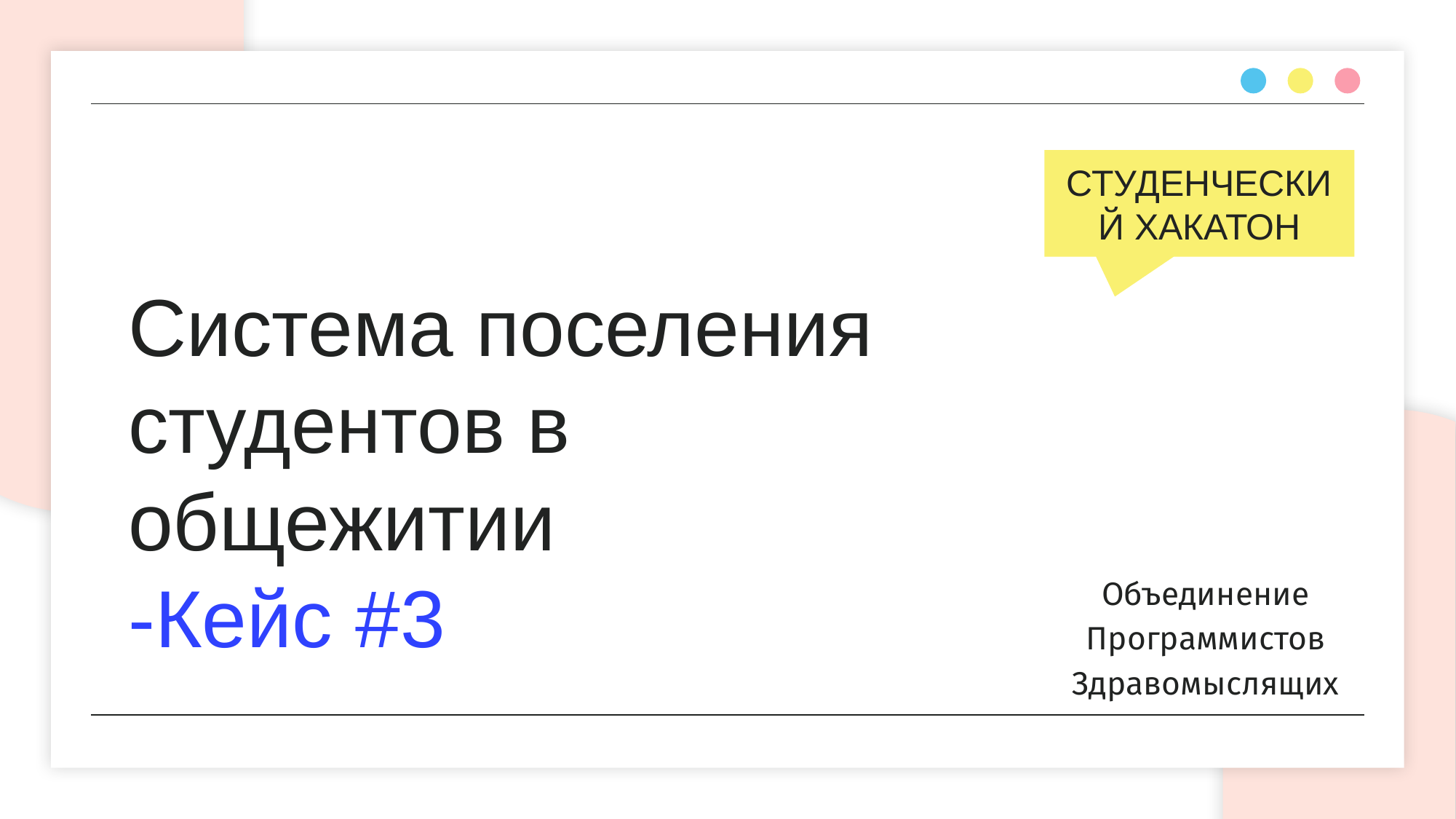

СТУДЕНЧЕСКИЙ ХАКАТОН
# Система поселения студентов в общежитии
-Кейс #3
	Объединение Программистов Здравомыслящих